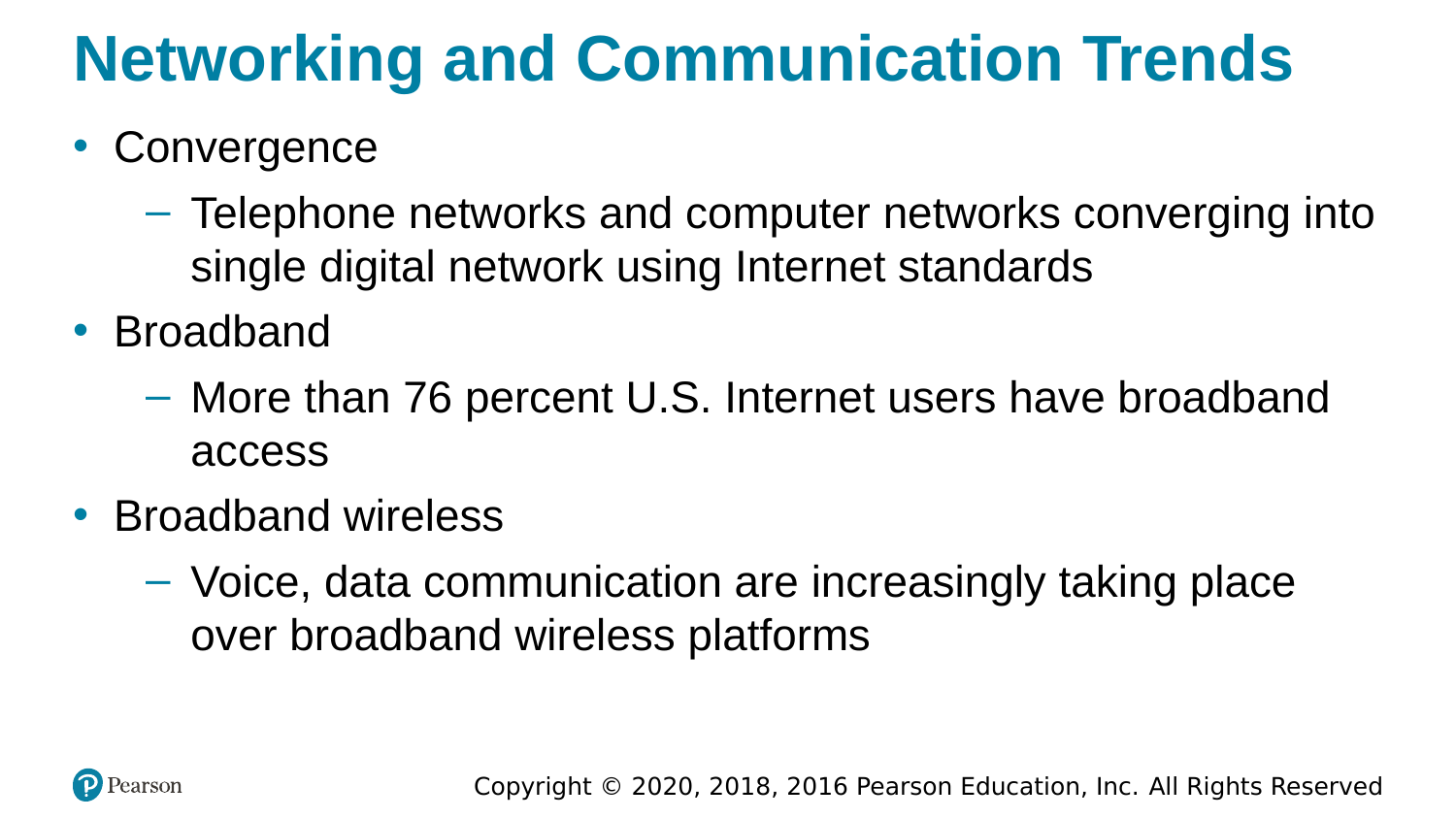

# Networking and Communication Trends
Convergence
Telephone networks and computer networks converging into single digital network using Internet standards
Broadband
More than 76 percent U.S. Internet users have broadband access
Broadband wireless
Voice, data communication are increasingly taking place over broadband wireless platforms